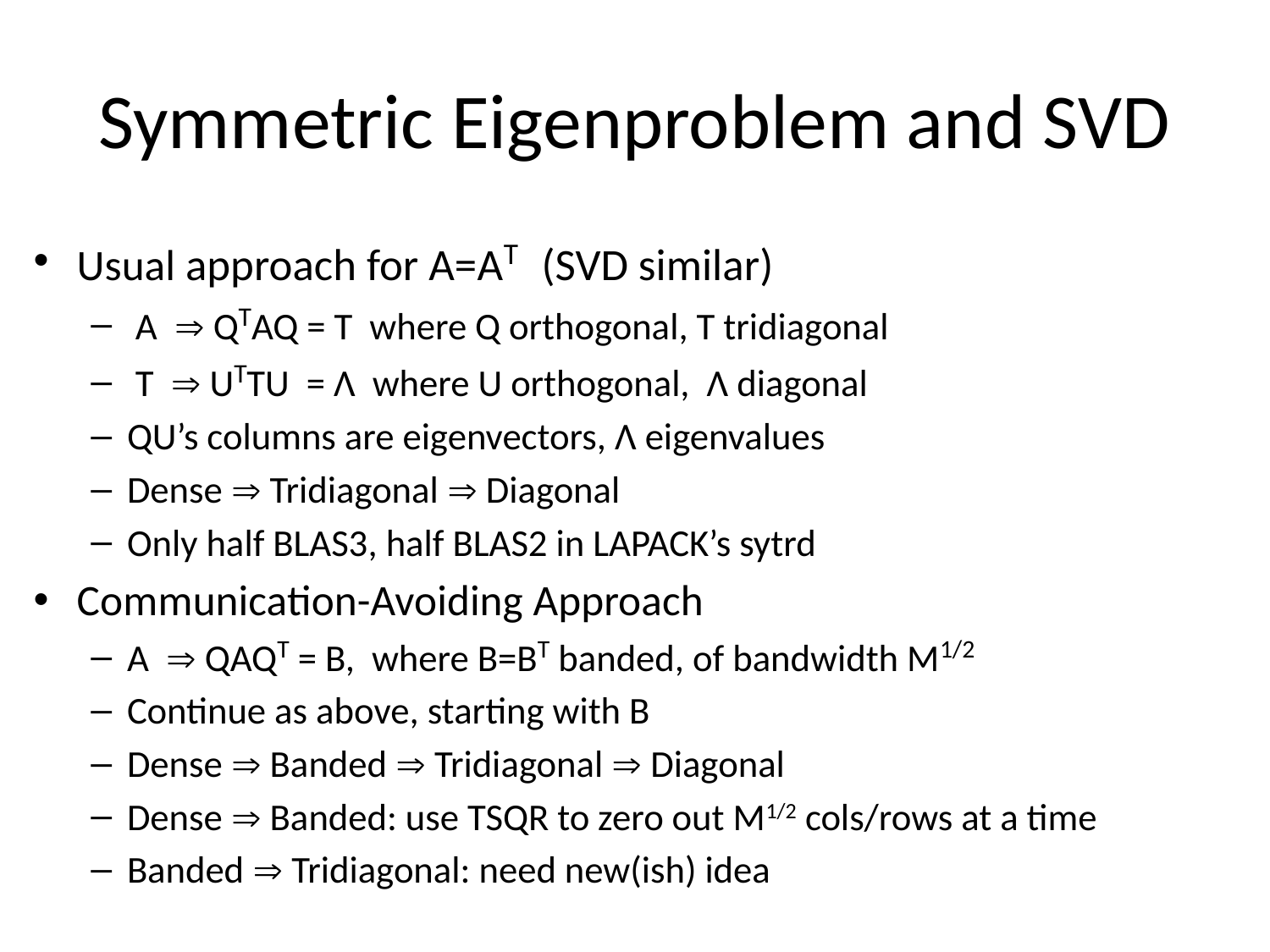

# Symmetric Eigenproblem and SVD
Usual approach for A=AT  (SVD similar)
 A  ⇒ QTAQ = T  where Q orthogonal, T tridiagonal
 T  ⇒ UTTU  = Λ  where U orthogonal,  Λ diagonal
QU’s columns are eigenvectors, Λ eigenvalues
Dense ⇒ Tridiagonal ⇒ Diagonal
Only half BLAS3, half BLAS2 in LAPACK’s sytrd
Communication-Avoiding Approach
A  ⇒ QAQT = B,  where B=BT banded, of bandwidth M1/2
Continue as above, starting with B
Dense ⇒ Banded ⇒ Tridiagonal ⇒ Diagonal
Dense ⇒ Banded: use TSQR to zero out M1/2 cols/rows at a time
Banded ⇒ Tridiagonal: need new(ish) idea